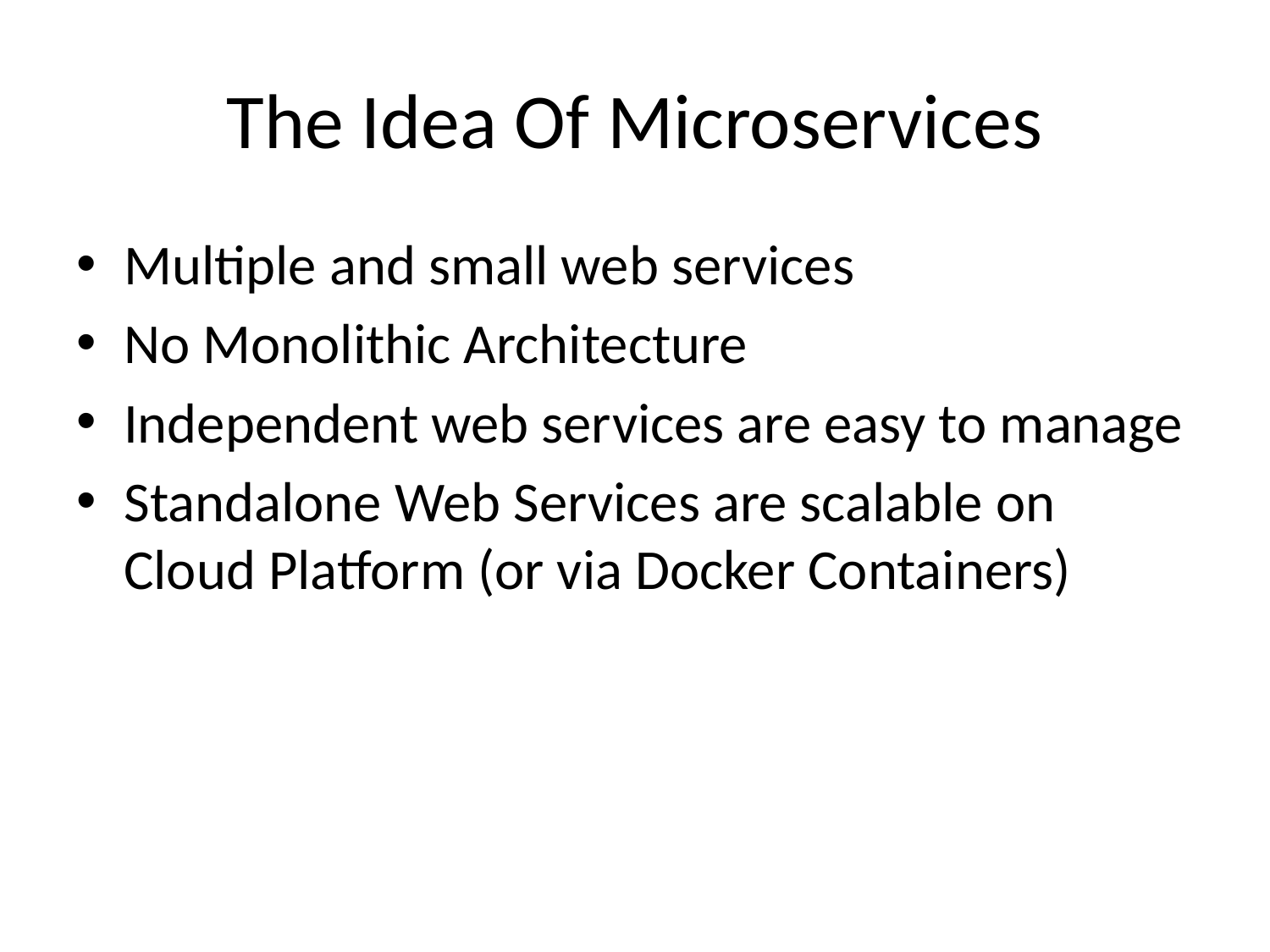

# The Idea Of Microservices
Multiple and small web services
No Monolithic Architecture
Independent web services are easy to manage
Standalone Web Services are scalable on Cloud Platform (or via Docker Containers)